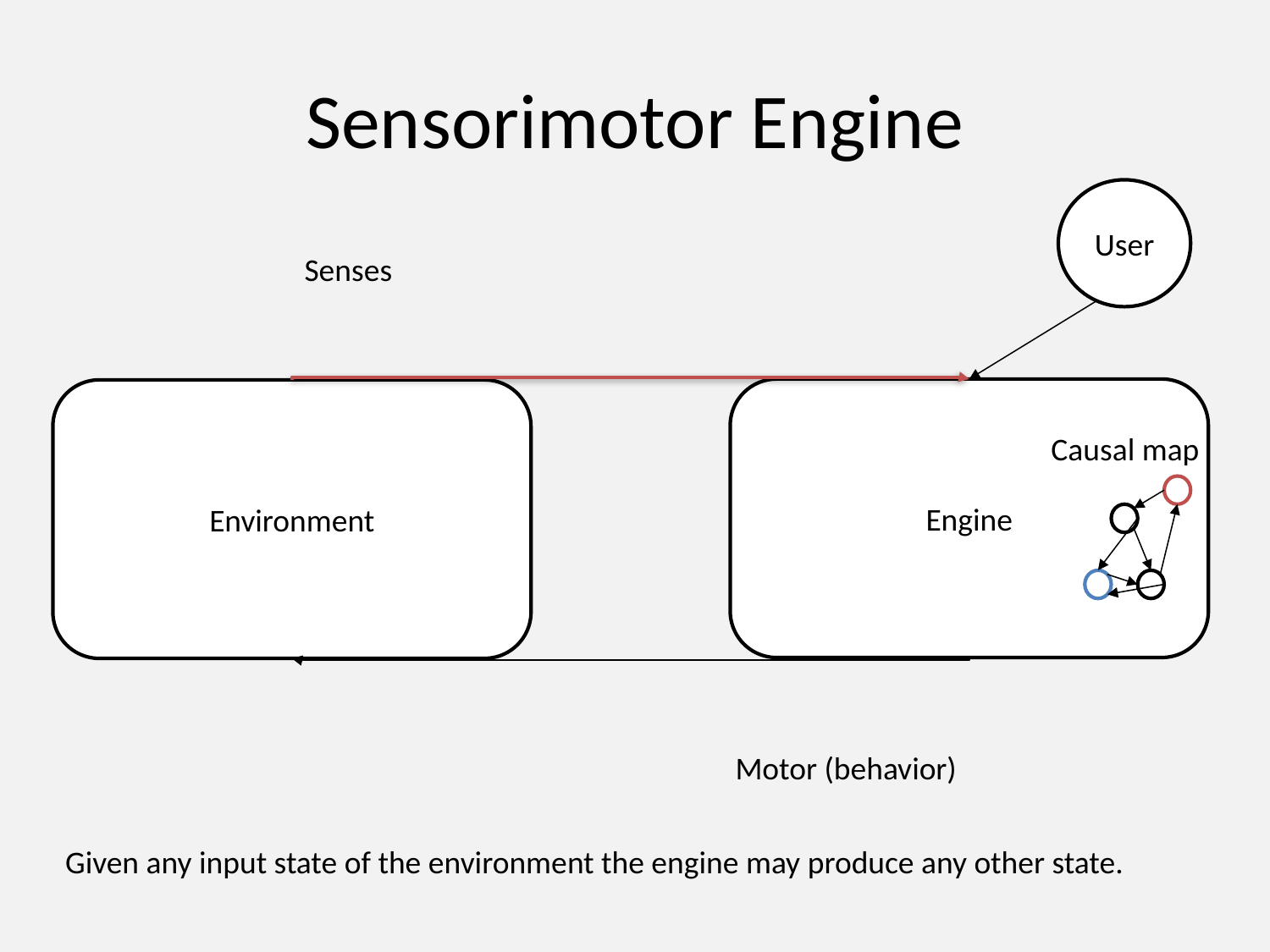

# Sensorimotor Engine
User
Senses
Engine
Environment
Causal map

Motor (behavior)
Given any input state of the environment the engine may produce any other state.